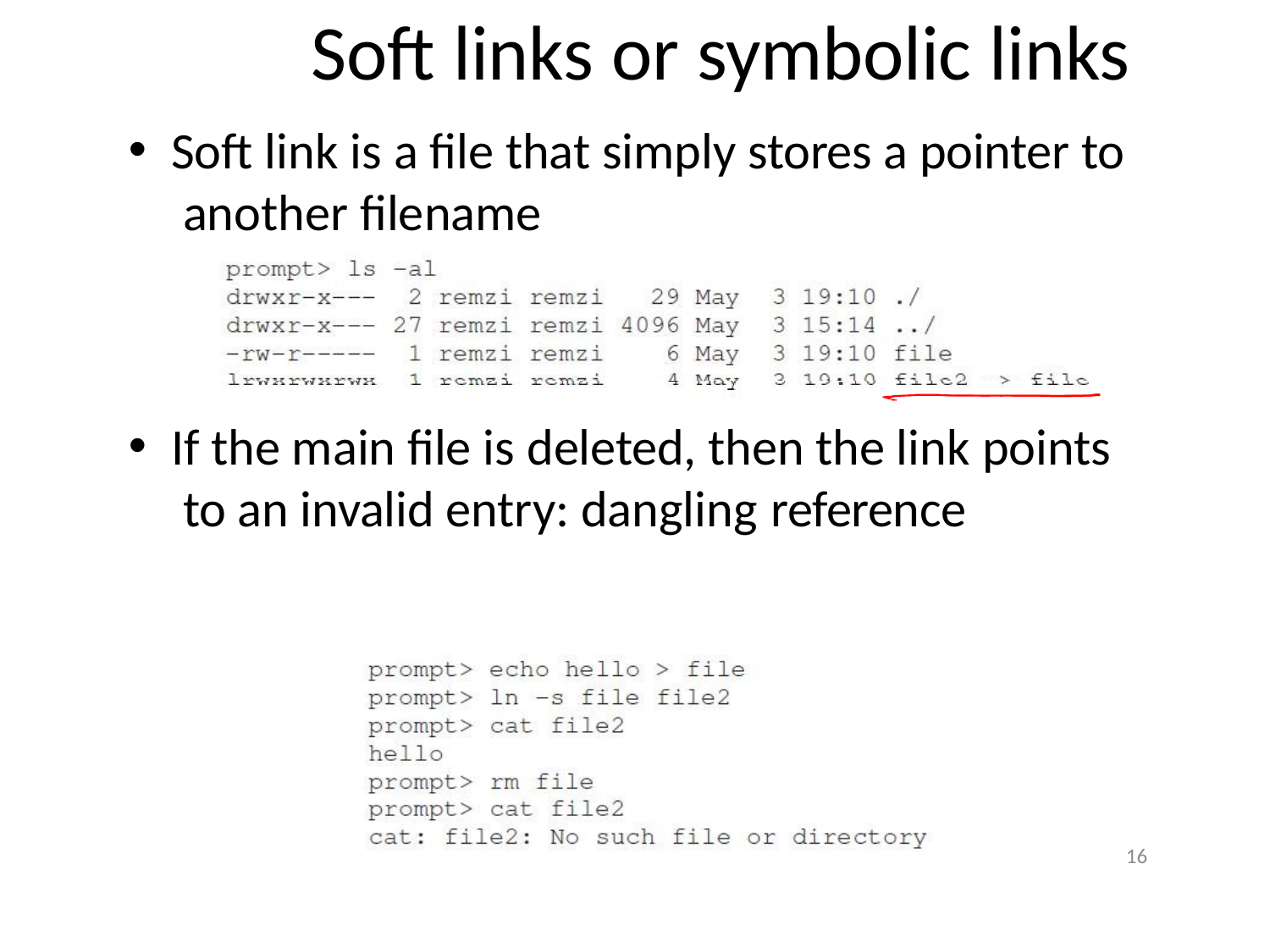

# Soft links or symbolic links
Soft link is a file that simply stores a pointer to  another filename

If the main file is deleted, then the link points  to an invalid entry: dangling reference

16